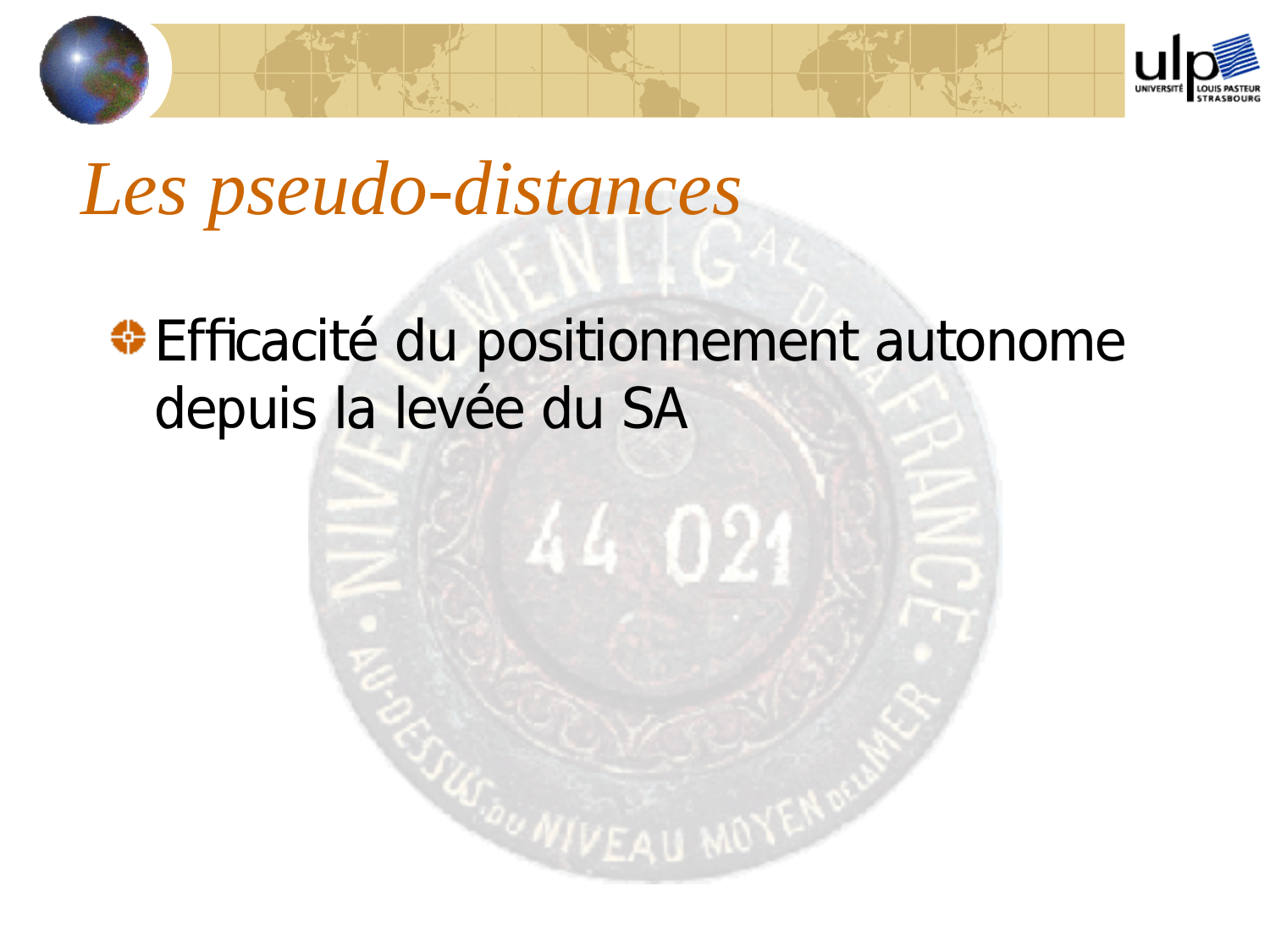

# Les pseudo-distances
Efficacité du positionnement autonome depuis la levée du SA